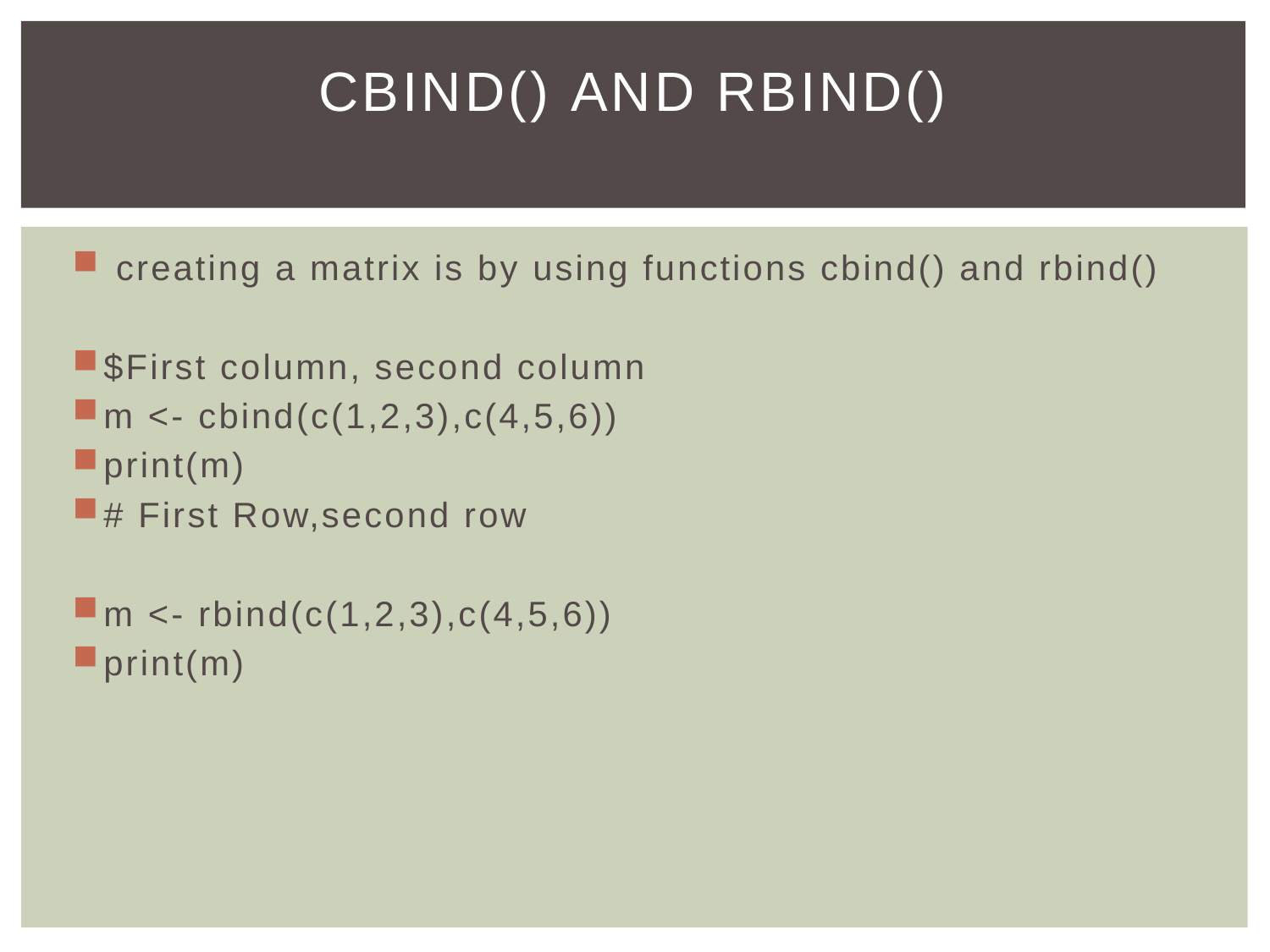

# cbind() and rbind()
 creating a matrix is by using functions cbind() and rbind()

$First column, second column
m <- cbind(c(1,2,3),c(4,5,6))
print(m)
# First Row,second row

m <- rbind(c(1,2,3),c(4,5,6))
print(m)